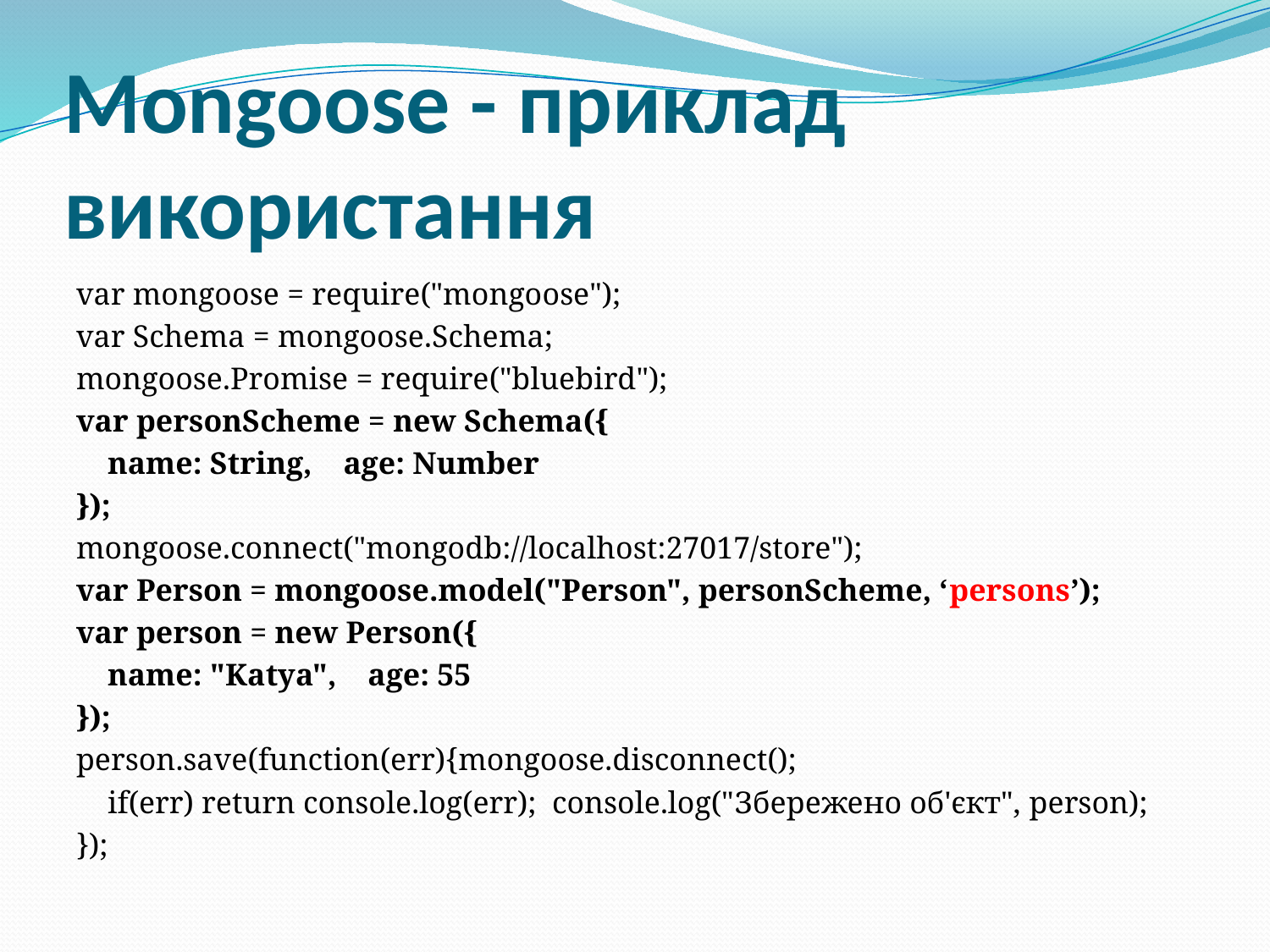

# Mongoose - приклад використання
var mongoose = require("mongoose");
var Schema = mongoose.Schema;
mongoose.Promise = require("bluebird");
var personScheme = new Schema({
    name: String,    age: Number
});
mongoose.connect("mongodb://localhost:27017/store");
var Person = mongoose.model("Person", personScheme, ‘persons’);
var person = new Person({
    name: "Katya",    age: 55
});
person.save(function(err){mongoose.disconnect();
    if(err) return console.log(err);  console.log("Збережено об'єкт", person);
});